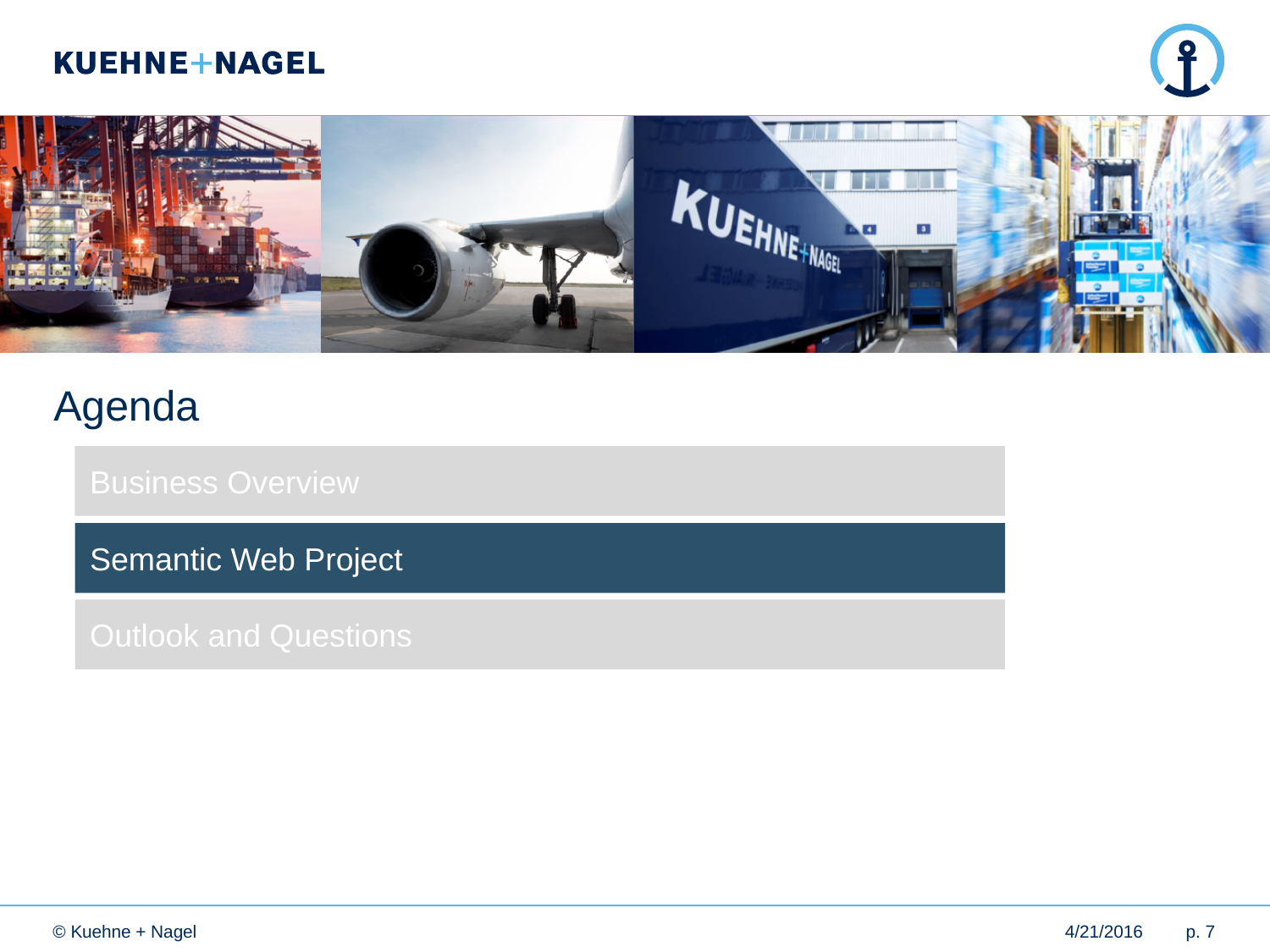

# Agenda
Business Overview
Semantic Web Project
Outlook and Questions
© Kuehne + Nagel
4/21/2016
p. 7